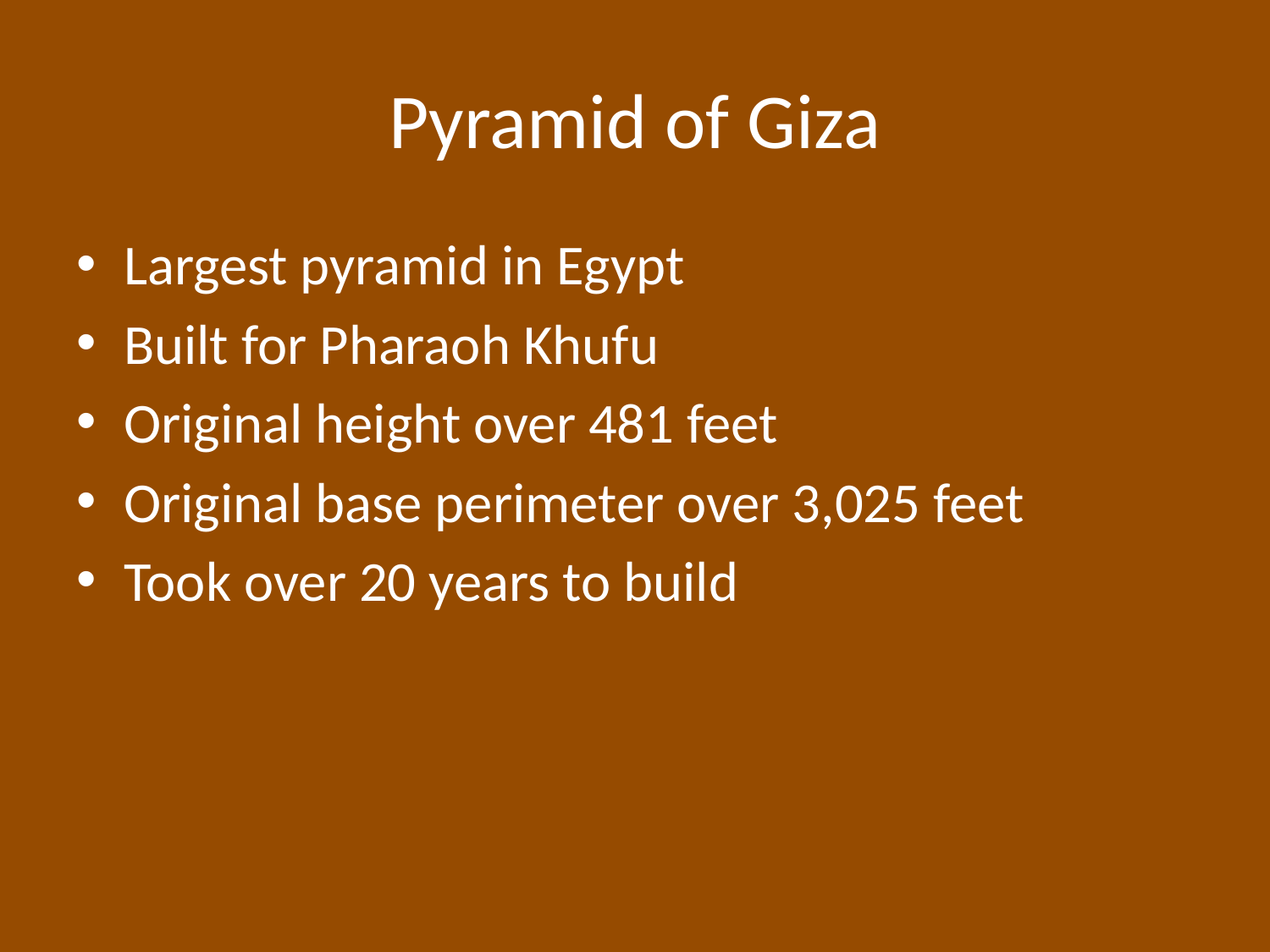

# Pyramid of Giza
Largest pyramid in Egypt
Built for Pharaoh Khufu
Original height over 481 feet
Original base perimeter over 3,025 feet
Took over 20 years to build